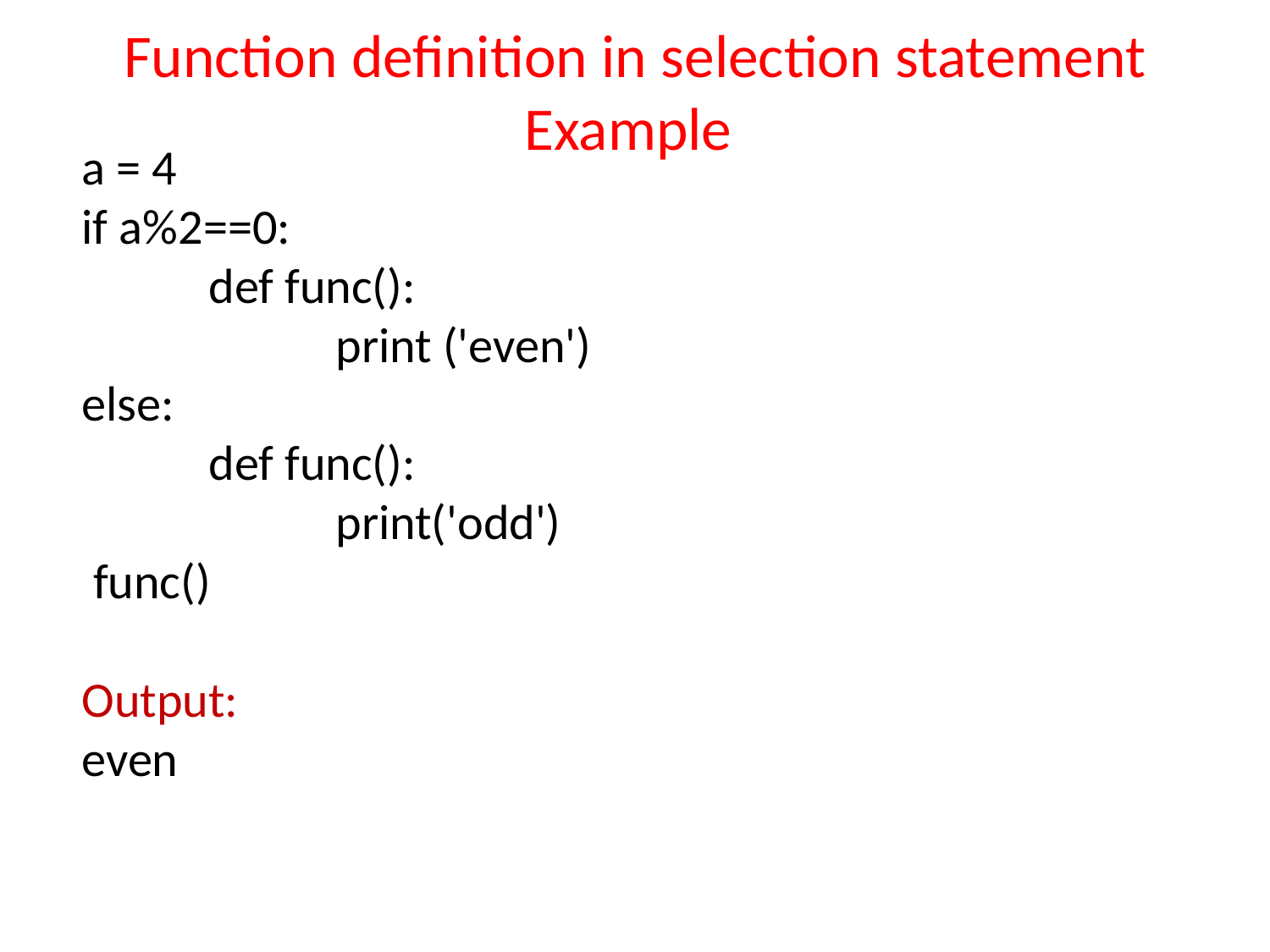

# Function definition in selection statement Example
a = 4
if a%2==0:
	def func():
 		print ('even')
else:
	def func():
		print('odd')
 func()

Output:
even